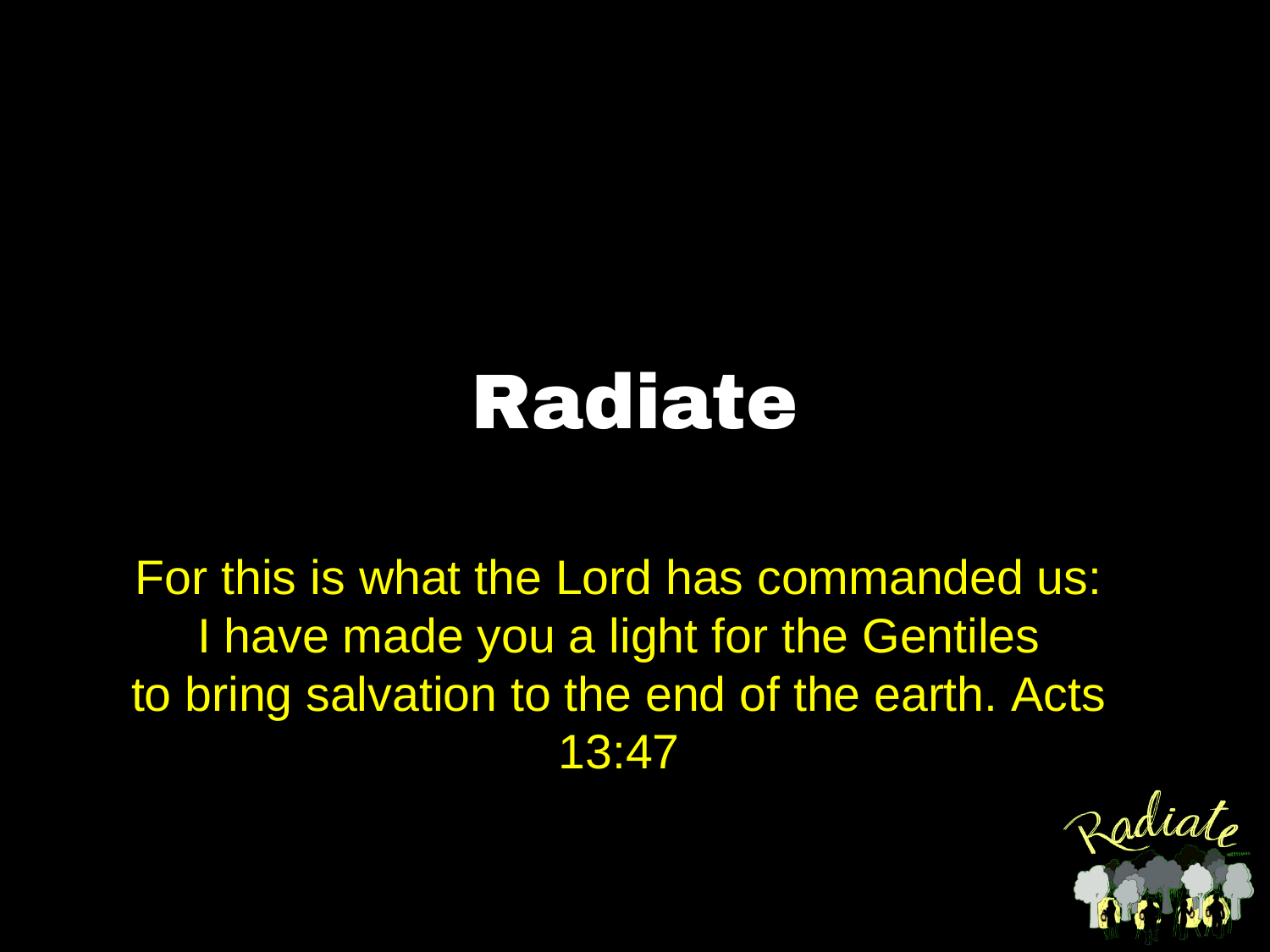

# Radiate
For this is what the Lord has commanded us:
I have made you a light for the Gentiles to bring salvation to the end of the earth. Acts 13:47